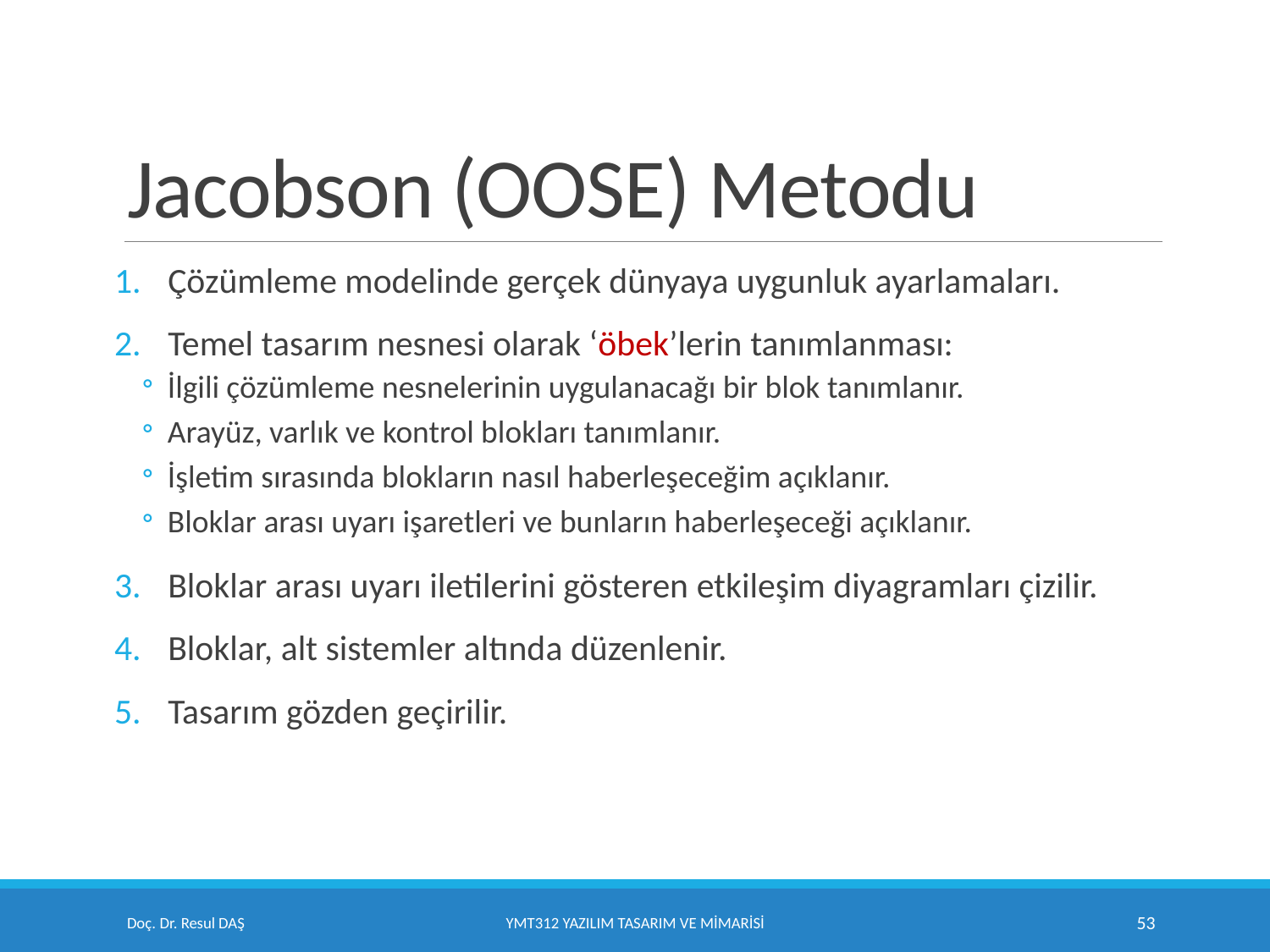

# Jacobson (OOSE) Metodu
Çözümleme modelinde gerçek dünyaya uygunluk ayarlamaları.
Temel tasarım nesnesi olarak ‘öbek’lerin tanımlanması:
İlgili çözümleme nesnelerinin uygulanacağı bir blok tanımlanır.
Arayüz, varlık ve kontrol blokları tanımlanır.
İşletim sırasında blokların nasıl haberleşeceğim açıklanır.
Bloklar arası uyarı işaretleri ve bunların haberleşeceği açıklanır.
Bloklar arası uyarı iletilerini gösteren etkileşim diyagramları çizilir.
Bloklar, alt sistemler altında düzenlenir.
Tasarım gözden geçirilir.
Doç. Dr. Resul DAŞ
YMT312 Yazılım Tasarım ve Mimarisi
53